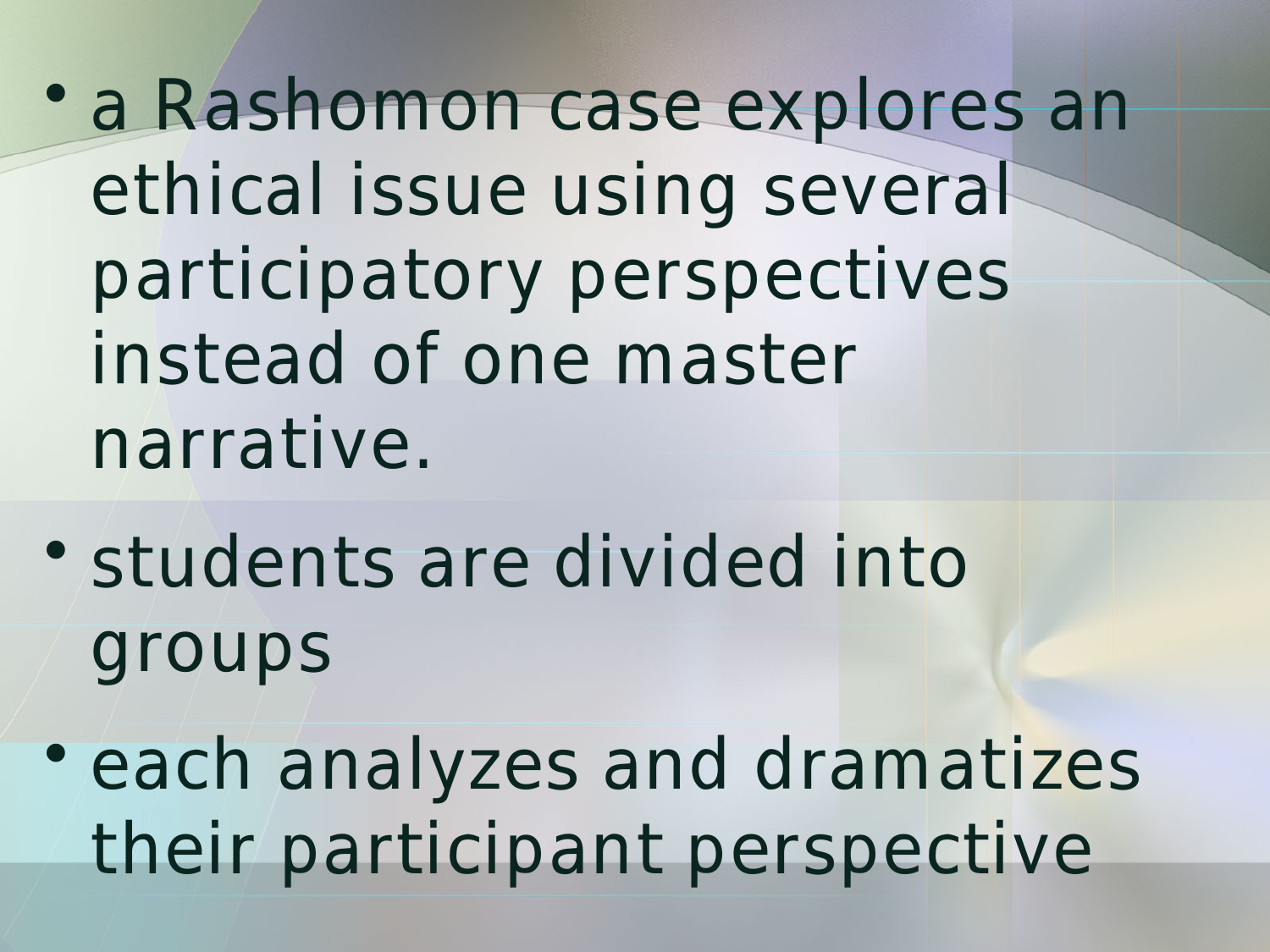

a Rashomon case explores an ethical issue using several participatory perspectives instead of one master narrative.

students are divided into groups

each analyzes and dramatizes their participant perspective